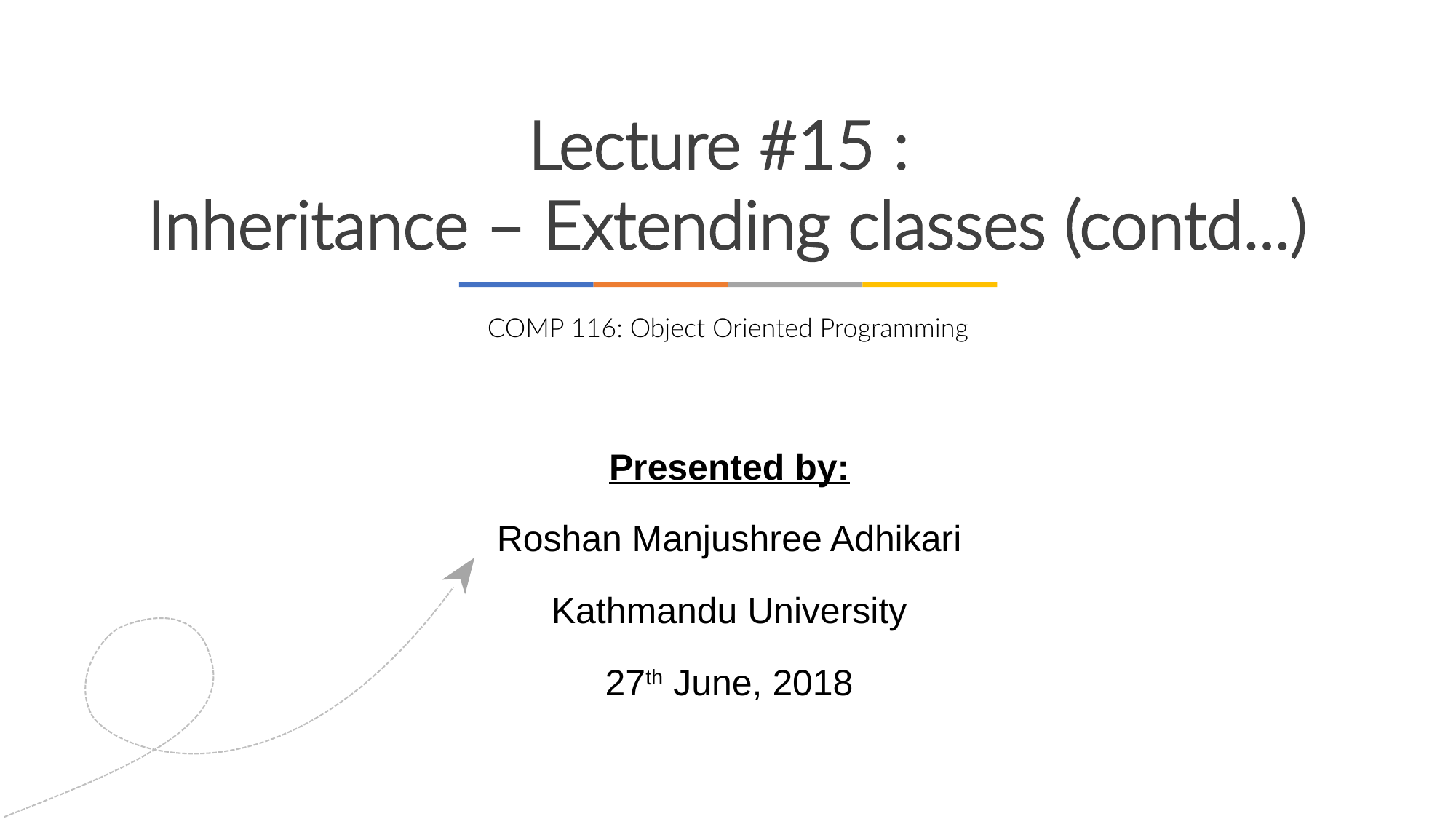

Lecture #15 :
Inheritance – Extending classes (contd...)
COMP 116: Object Oriented Programming
Presented by:
Roshan Manjushree Adhikari
Kathmandu University
27th June, 2018